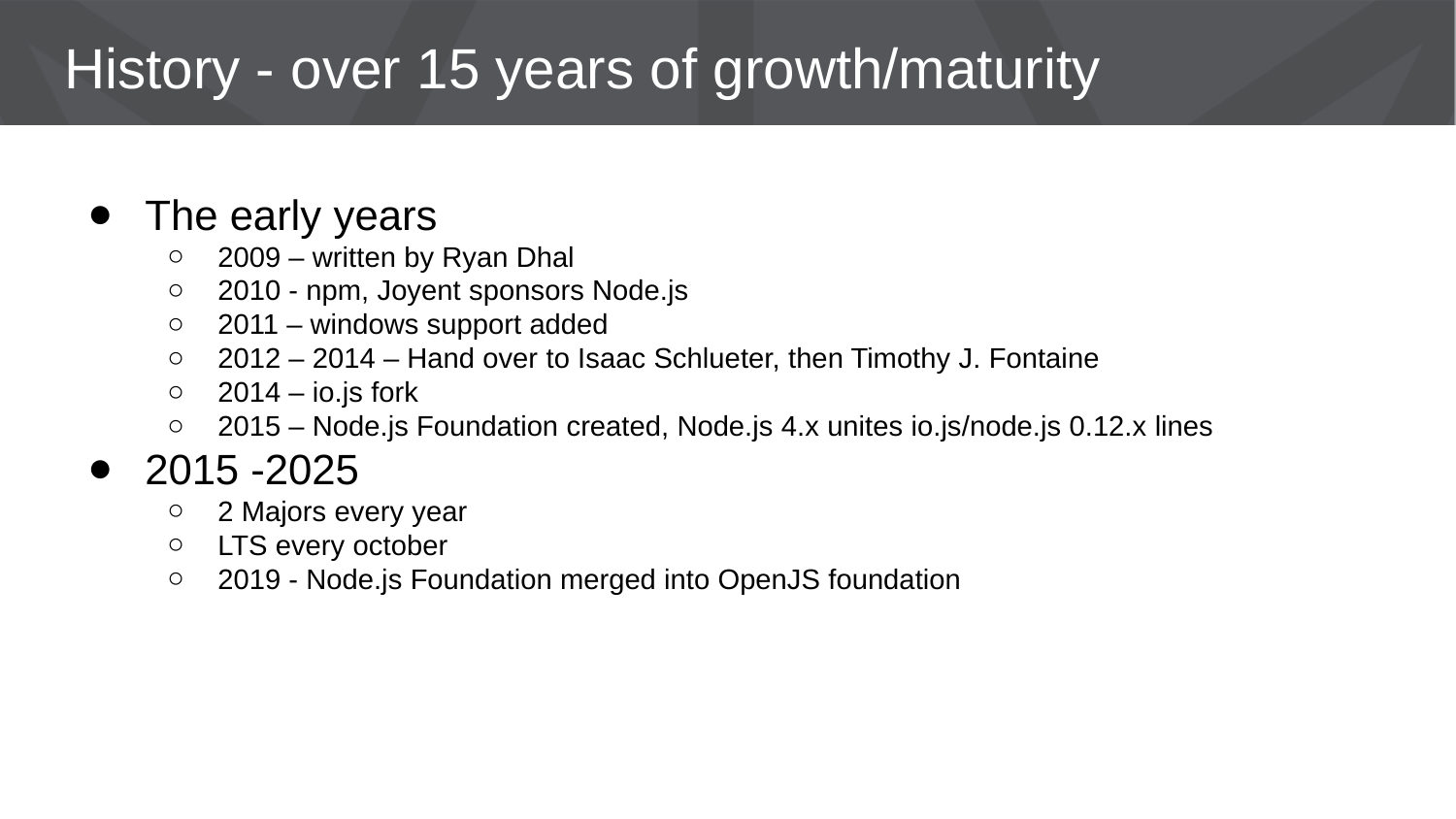

# History - over 15 years of growth/maturity

The early years
2009 – written by Ryan Dhal
2010 - npm, Joyent sponsors Node.js
2011 – windows support added
2012 – 2014 – Hand over to Isaac Schlueter, then Timothy J. Fontaine
2014 – io.js fork
2015 – Node.js Foundation created, Node.js 4.x unites io.js/node.js 0.12.x lines
2015 -2025
2 Majors every year
LTS every october
2019 - Node.js Foundation merged into OpenJS foundation